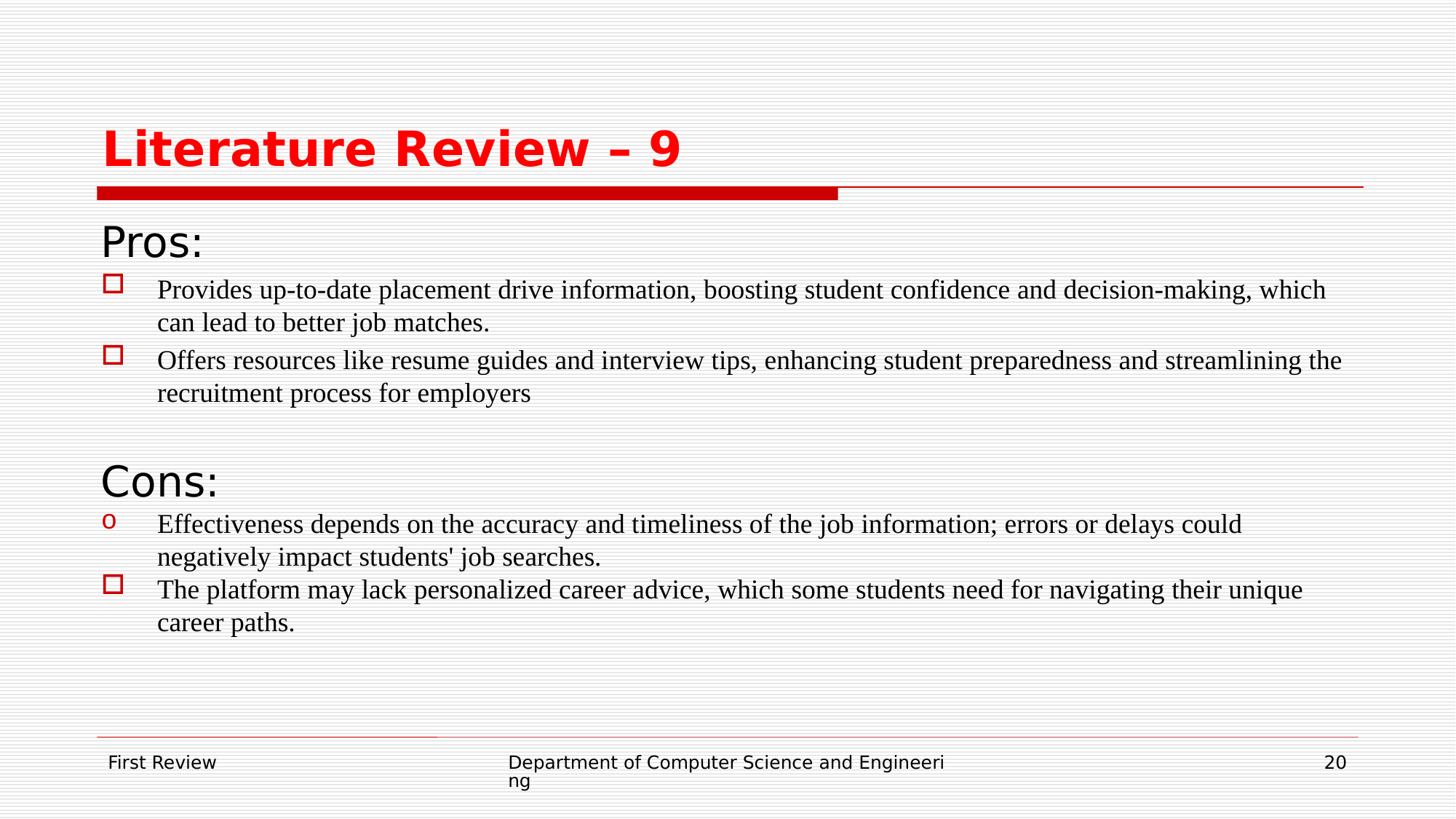

# Literature Review – 9
Pros:
Provides up-to-date placement drive information, boosting student confidence and decision-making, which can lead to better job matches.
Offers resources like resume guides and interview tips, enhancing student preparedness and streamlining the recruitment process for employers

Cons:
Effectiveness depends on the accuracy and timeliness of the job information; errors or delays could negatively impact students' job searches.
The platform may lack personalized career advice, which some students need for navigating their unique career paths.

First Review
Department of Computer Science and Engineering
20